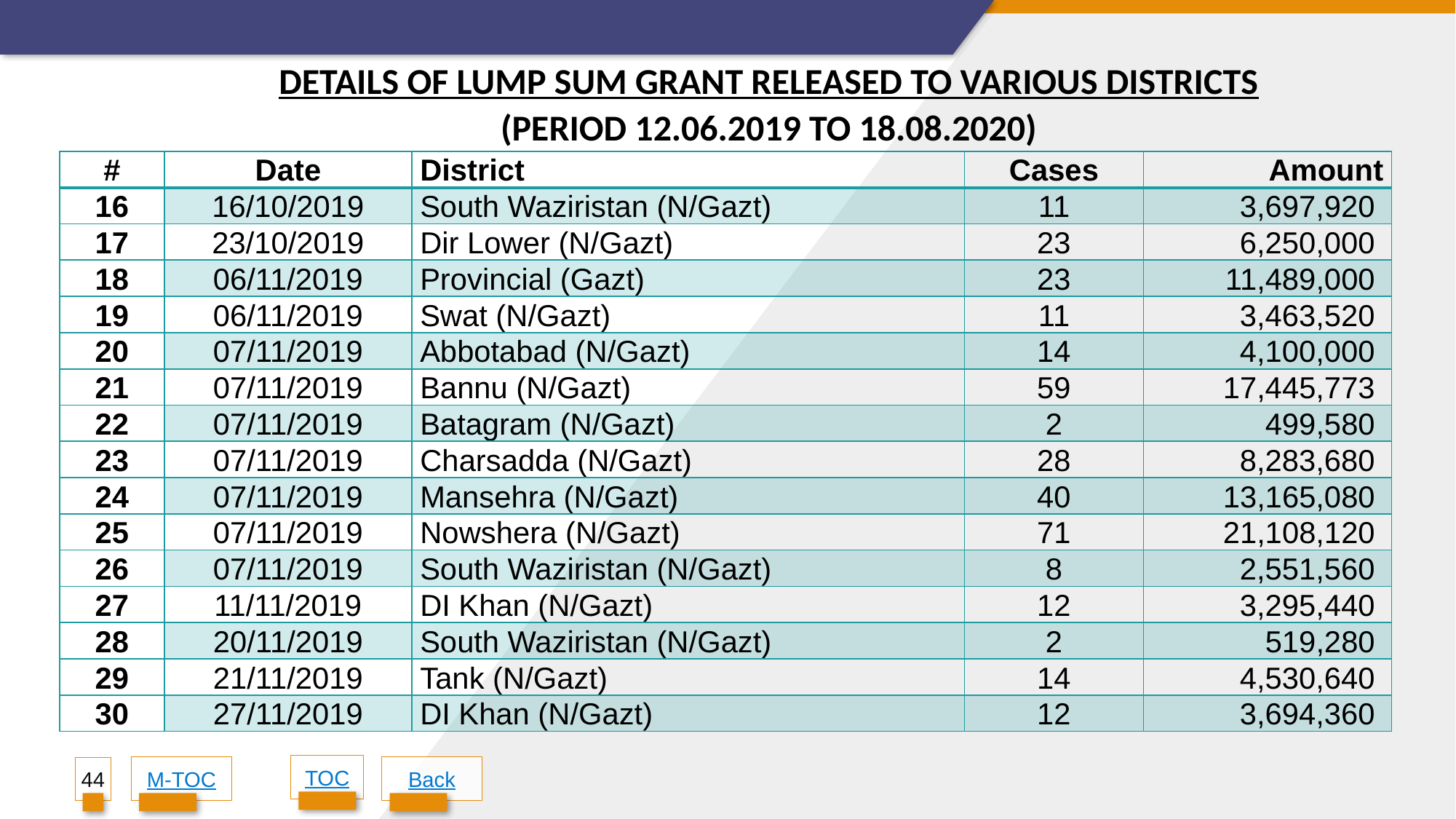

DETAILS OF LUMP SUM GRANT RELEASED TO VARIOUS DISTRICTS
(PERIOD 12.06.2019 TO 18.08.2020)
| # | Date | District | Cases | Amount |
| --- | --- | --- | --- | --- |
| 16 | 16/10/2019 | South Waziristan (N/Gazt) | 11 | 3,697,920 |
| 17 | 23/10/2019 | Dir Lower (N/Gazt) | 23 | 6,250,000 |
| 18 | 06/11/2019 | Provincial (Gazt) | 23 | 11,489,000 |
| 19 | 06/11/2019 | Swat (N/Gazt) | 11 | 3,463,520 |
| 20 | 07/11/2019 | Abbotabad (N/Gazt) | 14 | 4,100,000 |
| 21 | 07/11/2019 | Bannu (N/Gazt) | 59 | 17,445,773 |
| 22 | 07/11/2019 | Batagram (N/Gazt) | 2 | 499,580 |
| 23 | 07/11/2019 | Charsadda (N/Gazt) | 28 | 8,283,680 |
| 24 | 07/11/2019 | Mansehra (N/Gazt) | 40 | 13,165,080 |
| 25 | 07/11/2019 | Nowshera (N/Gazt) | 71 | 21,108,120 |
| 26 | 07/11/2019 | South Waziristan (N/Gazt) | 8 | 2,551,560 |
| 27 | 11/11/2019 | DI Khan (N/Gazt) | 12 | 3,295,440 |
| 28 | 20/11/2019 | South Waziristan (N/Gazt) | 2 | 519,280 |
| 29 | 21/11/2019 | Tank (N/Gazt) | 14 | 4,530,640 |
| 30 | 27/11/2019 | DI Khan (N/Gazt) | 12 | 3,694,360 |
TOC
44
M-TOC
Back